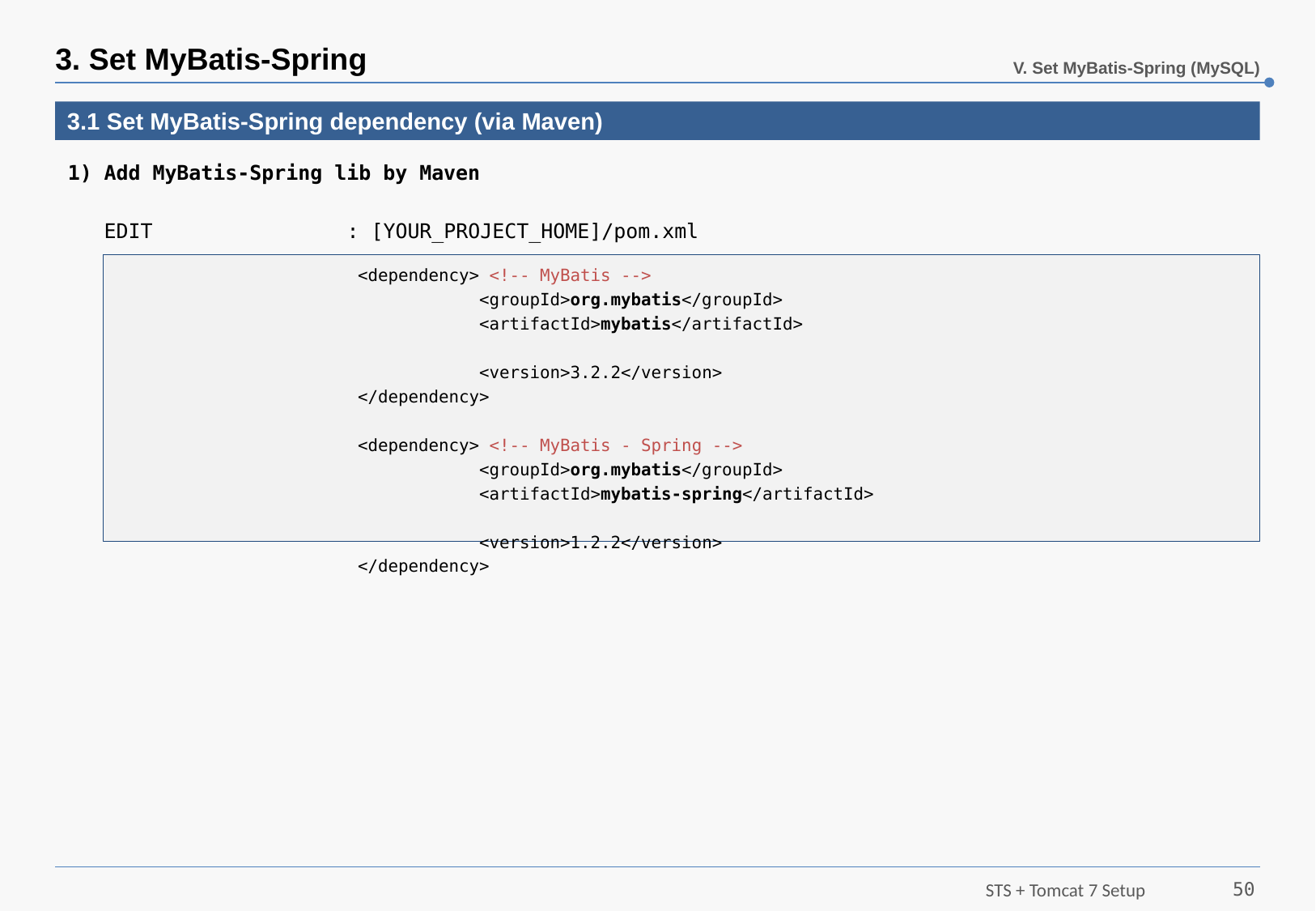

# 3. Set MyBatis-Spring
V. Set MyBatis-Spring (MySQL)
3.1 Set MyBatis-Spring dependency (via Maven)
Add MyBatis-Spring lib by Maven
EDIT		: [YOUR_PROJECT_HOME]/pom.xml
		<dependency> <!-- MyBatis -->
			<groupId>org.mybatis</groupId>
			<artifactId>mybatis</artifactId>
			<version>3.2.2</version>
		</dependency>

		<dependency> <!-- MyBatis - Spring -->
			<groupId>org.mybatis</groupId>
			<artifactId>mybatis-spring</artifactId>
			<version>1.2.2</version>
		</dependency>
50